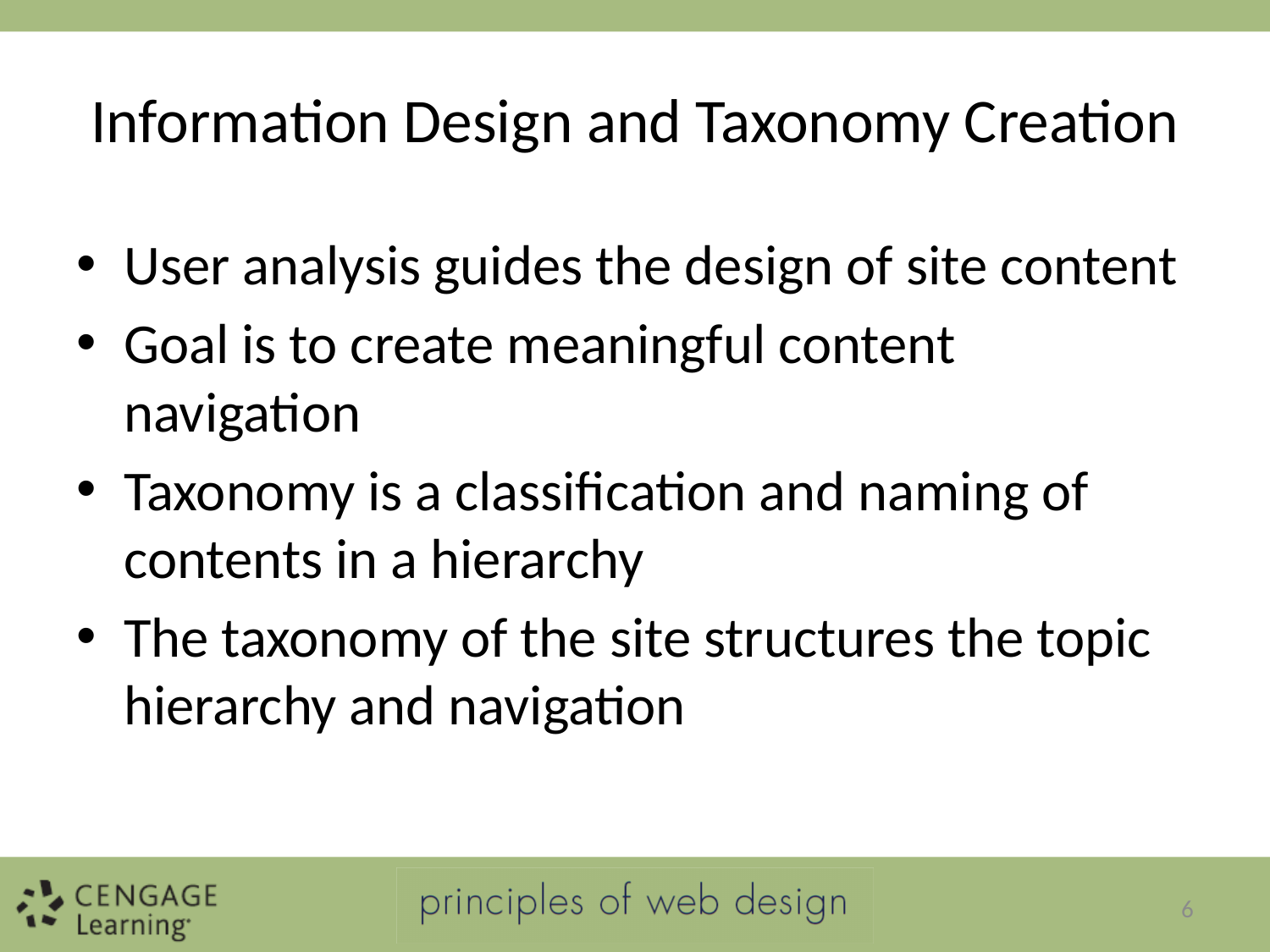

# Information Design and Taxonomy Creation
User analysis guides the design of site content
Goal is to create meaningful content navigation
Taxonomy is a classification and naming of contents in a hierarchy
The taxonomy of the site structures the topic hierarchy and navigation
6